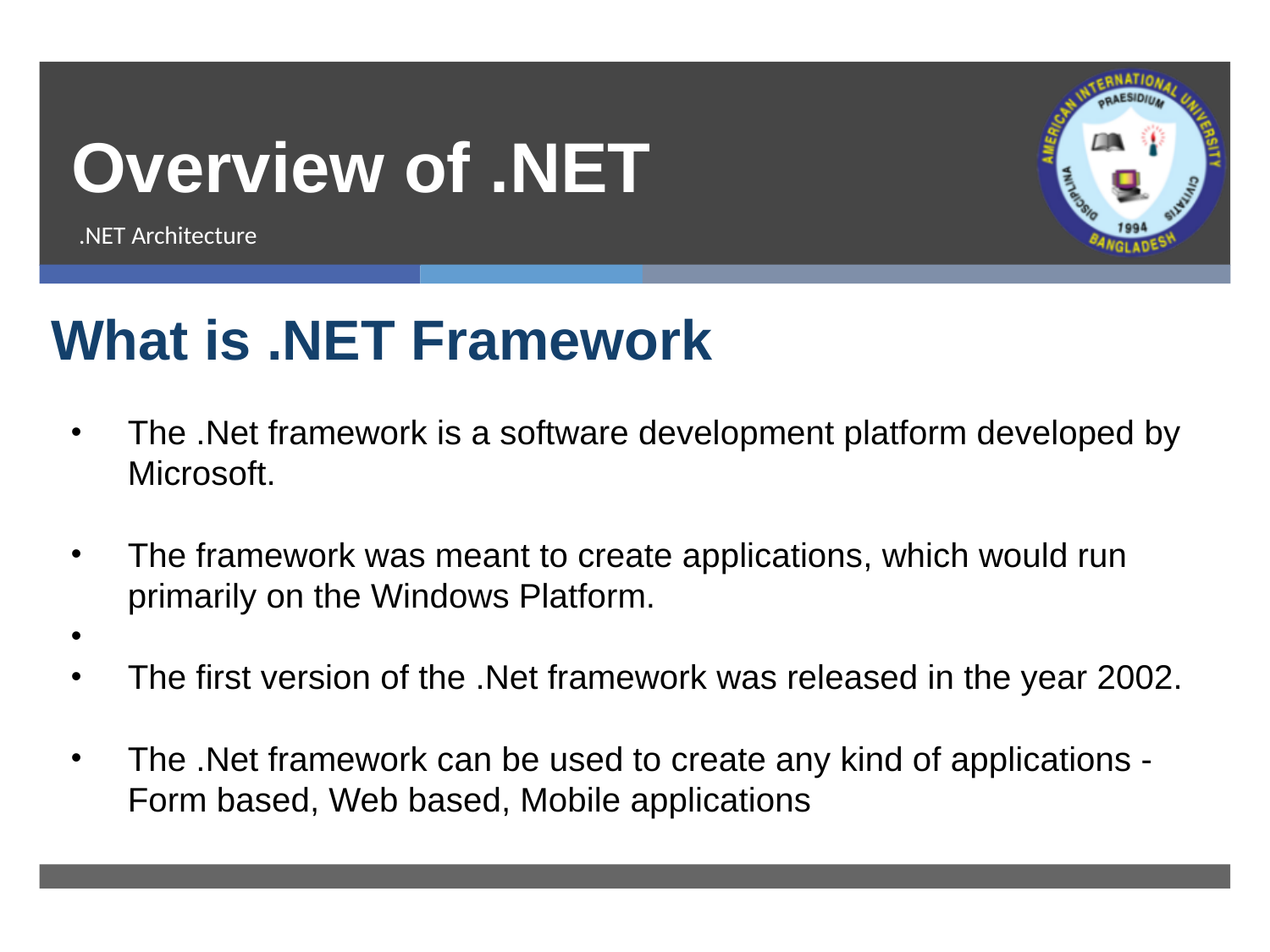

# Overview of .NET
.NET Architecture
What is .NET Framework

The .Net framework is a software development platform developed by Microsoft.

The framework was meant to create applications, which would run primarily on the Windows Platform.

The first version of the .Net framework was released in the year 2002.

The .Net framework can be used to create any kind of applications - Form based, Web based, Mobile applications